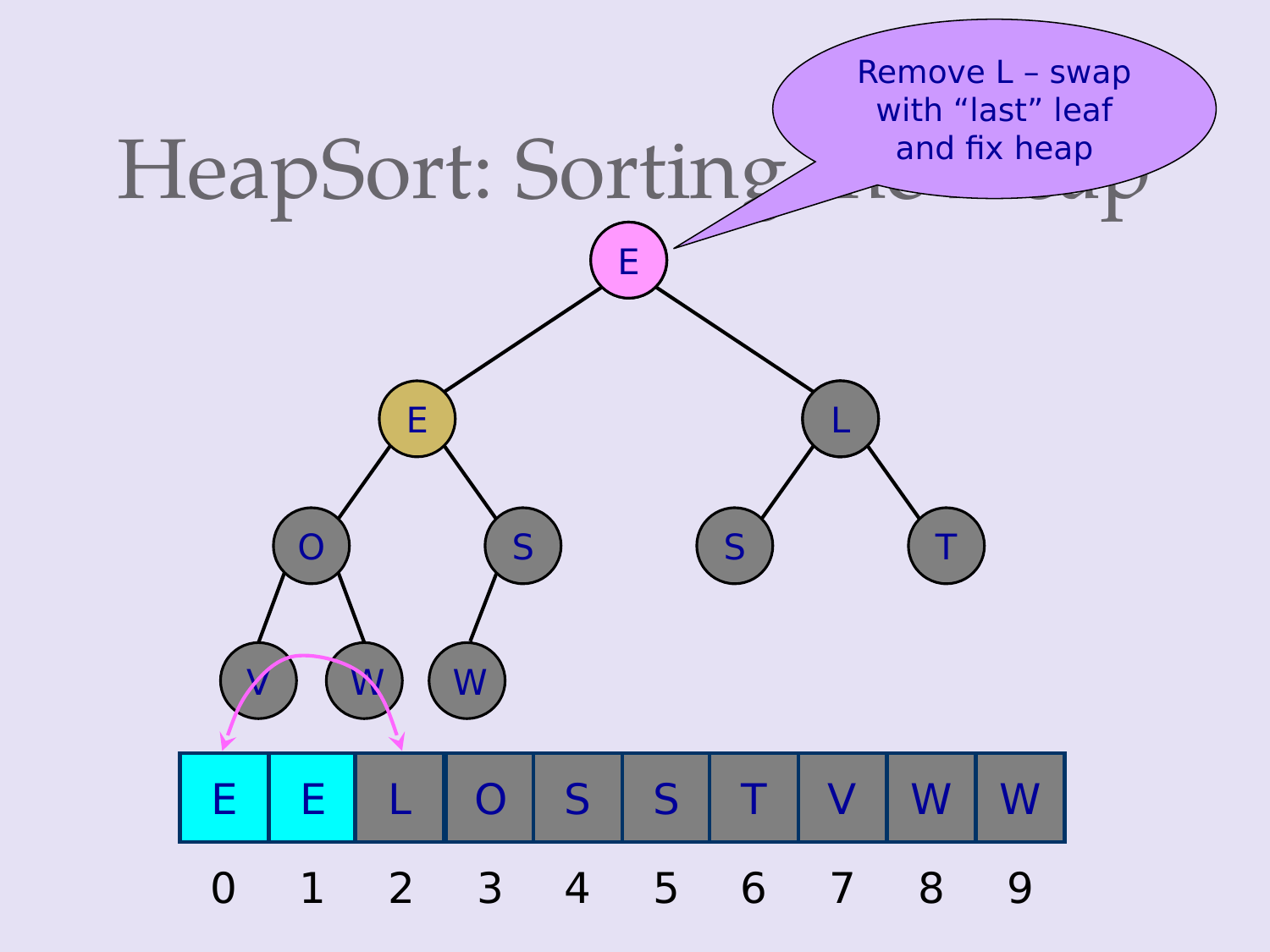

# HeapSort: Sorting the Heap
Remove L – swap with “last” leaf and fix heap
L
E
E
O
S
S
T
V
W
W
E
L

L
E
E
O
S
S
T
V
W
W
0
1
2
3
4
5
6
7
8
9
E
L